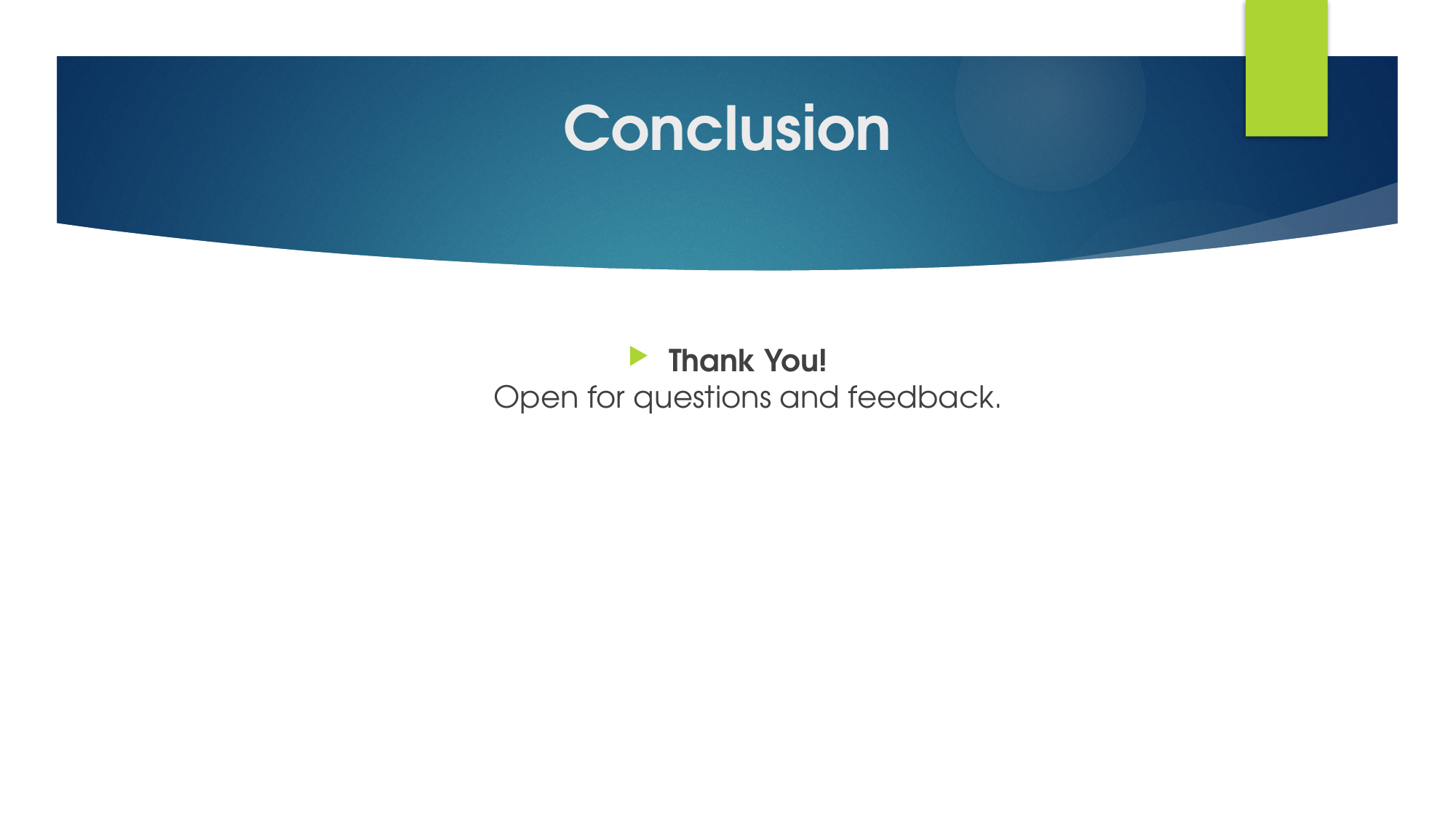

# Conclusion
Thank You!
Open for questions and feedback.